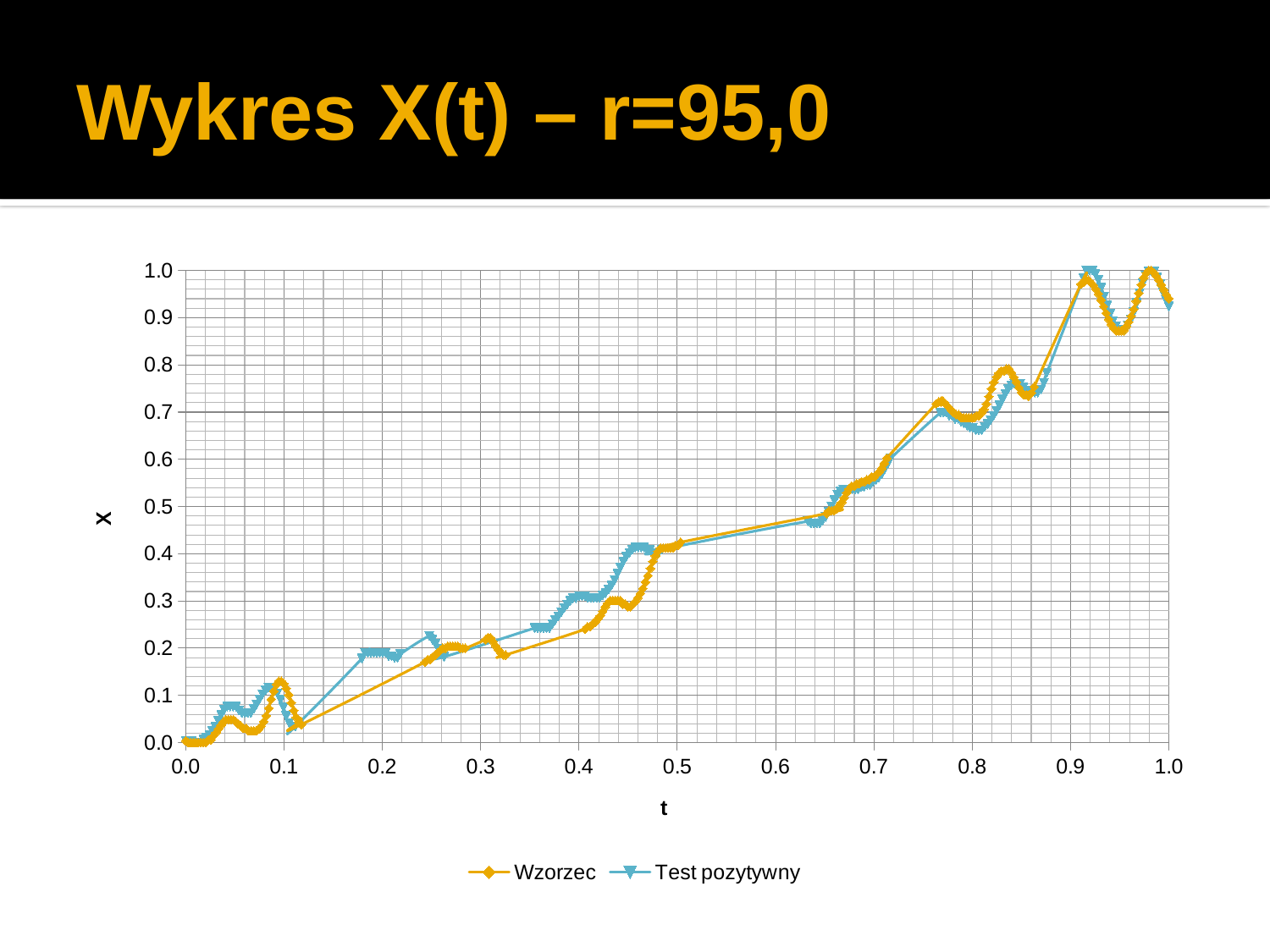

# Wykres X(t) – r=95,0

### Chart

| Category |  |  |
|---|---|---|